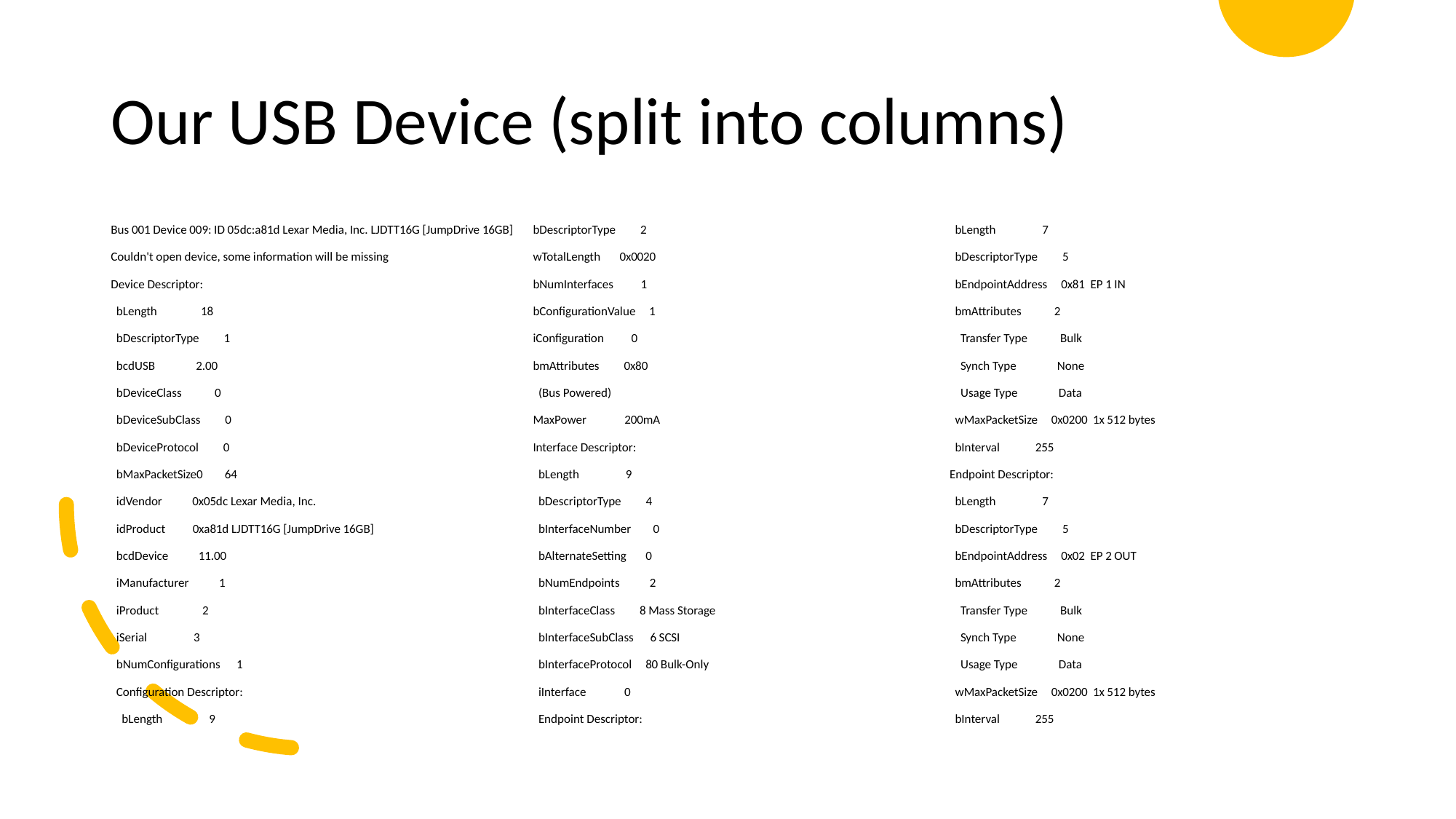

# Our USB Device (split into columns)
Bus 001 Device 009: ID 05dc:a81d Lexar Media, Inc. LJDTT16G [JumpDrive 16GB]
Couldn't open device, some information will be missing
Device Descriptor:
  bLength                18
  bDescriptorType         1
  bcdUSB               2.00
  bDeviceClass            0
  bDeviceSubClass         0
  bDeviceProtocol         0
  bMaxPacketSize0        64
  idVendor           0x05dc Lexar Media, Inc.
  idProduct          0xa81d LJDTT16G [JumpDrive 16GB]
  bcdDevice           11.00
  iManufacturer           1
  iProduct                2
  iSerial                 3
  bNumConfigurations      1
  Configuration Descriptor:
    bLength                 9
    bDescriptorType         2
    wTotalLength       0x0020
    bNumInterfaces          1
    bConfigurationValue     1
    iConfiguration          0
    bmAttributes         0x80
      (Bus Powered)
    MaxPower              200mA
    Interface Descriptor:
      bLength                 9
      bDescriptorType         4
      bInterfaceNumber        0
      bAlternateSetting       0
      bNumEndpoints           2
      bInterfaceClass         8 Mass Storage
      bInterfaceSubClass      6 SCSI
      bInterfaceProtocol     80 Bulk-Only
      iInterface              0
      Endpoint Descriptor:
        bLength                 7
        bDescriptorType         5
        bEndpointAddress     0x81  EP 1 IN
        bmAttributes            2
          Transfer Type            Bulk
          Synch Type               None
          Usage Type               Data
        wMaxPacketSize     0x0200  1x 512 bytes
        bInterval             255
      Endpoint Descriptor:
        bLength                 7
        bDescriptorType         5
        bEndpointAddress     0x02  EP 2 OUT
        bmAttributes            2
          Transfer Type            Bulk
          Synch Type               None
          Usage Type               Data
        wMaxPacketSize     0x0200  1x 512 bytes
        bInterval             255